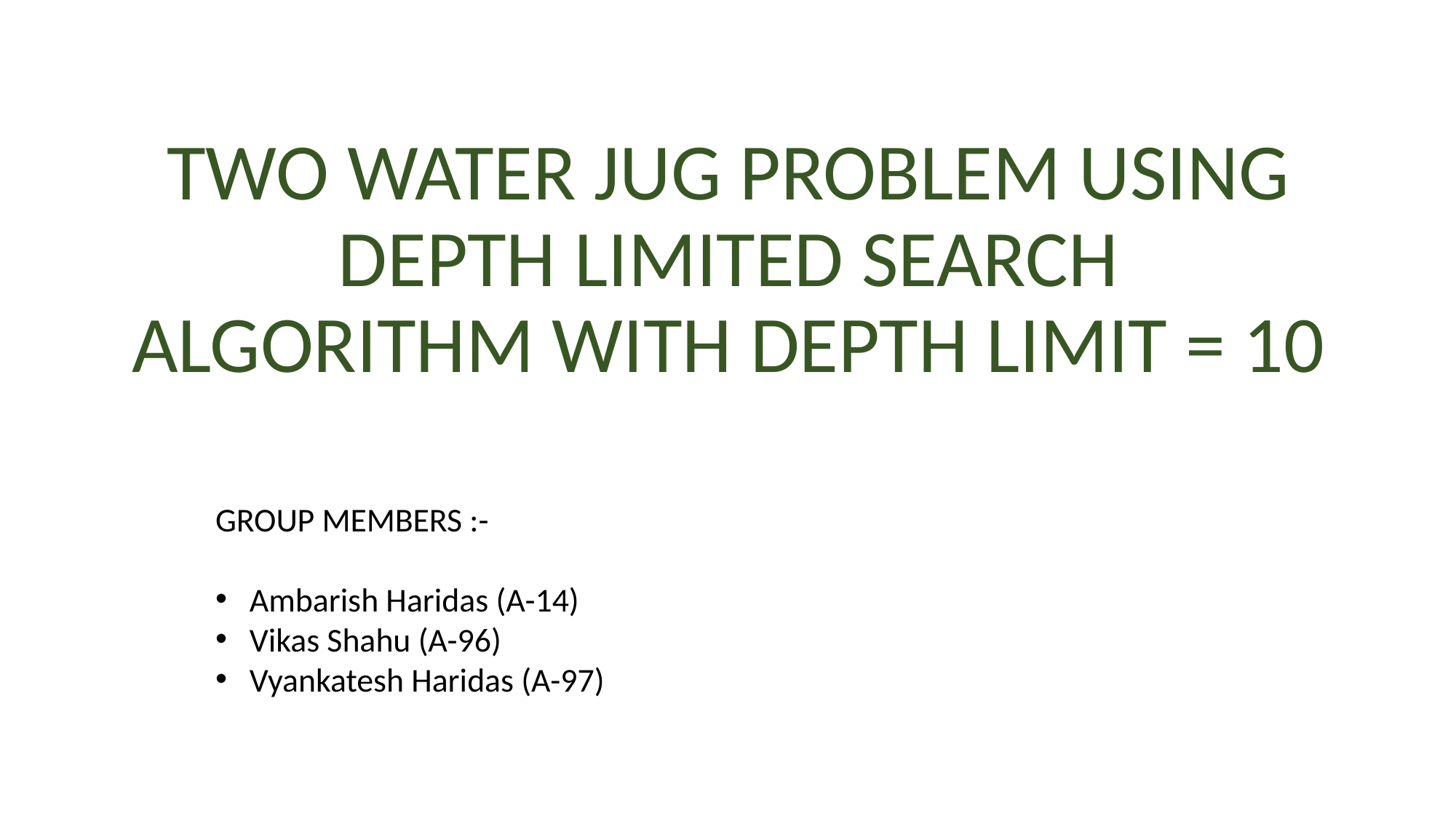

# TWO WATER JUG PROBLEM USING DEPTH LIMITED SEARCH ALGORITHM WITH DEPTH LIMIT = 10
GROUP MEMBERS :-

Ambarish Haridas (A-14)
Vikas Shahu (A-96)
Vyankatesh Haridas (A-97)